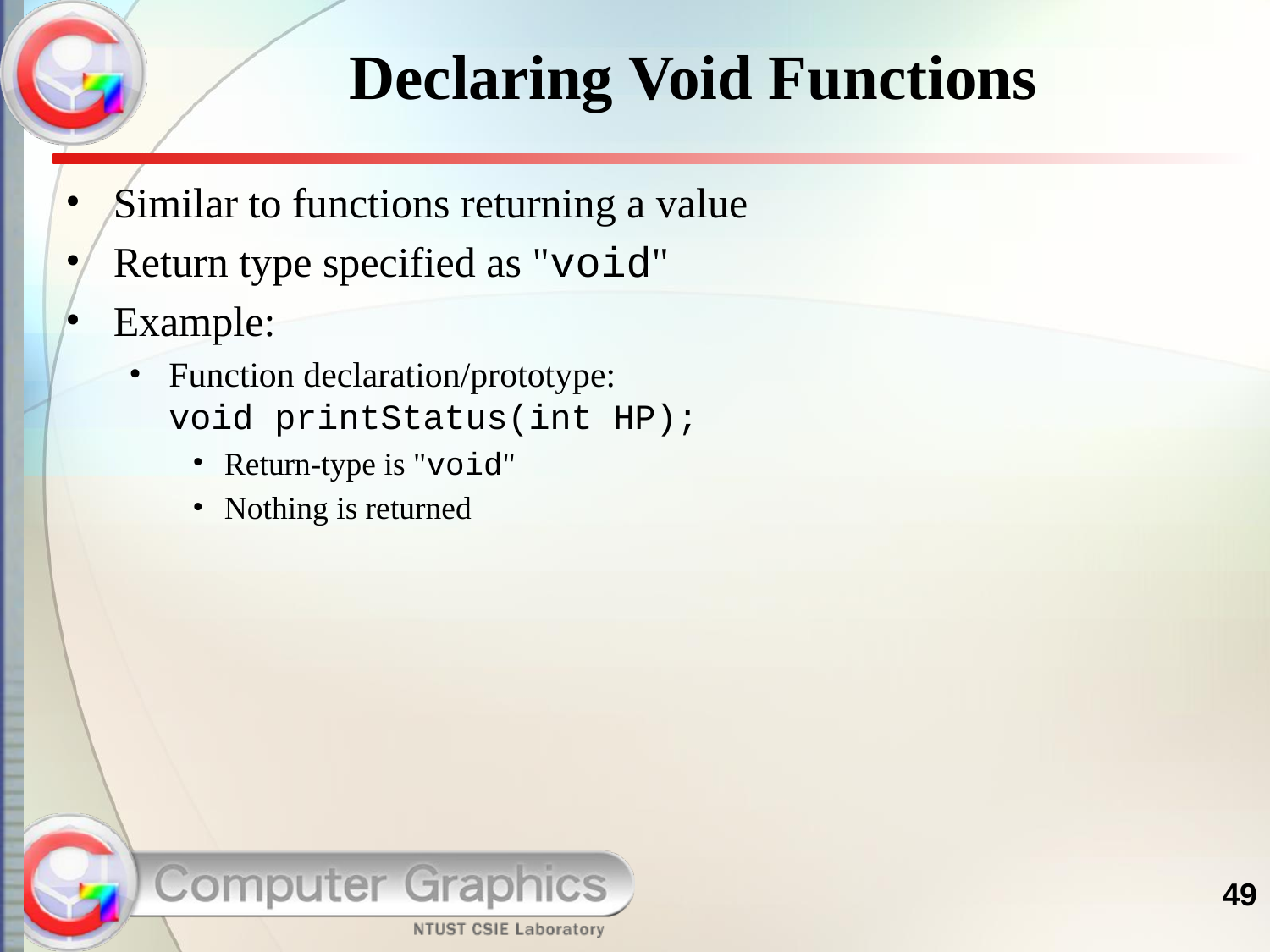

# Declaring Void Functions
Similar to functions returning a value
Return type specified as "void"
Example:
Function declaration/prototype:
void printStatus(int HP);
Return-type is "void"
Nothing is returned
49